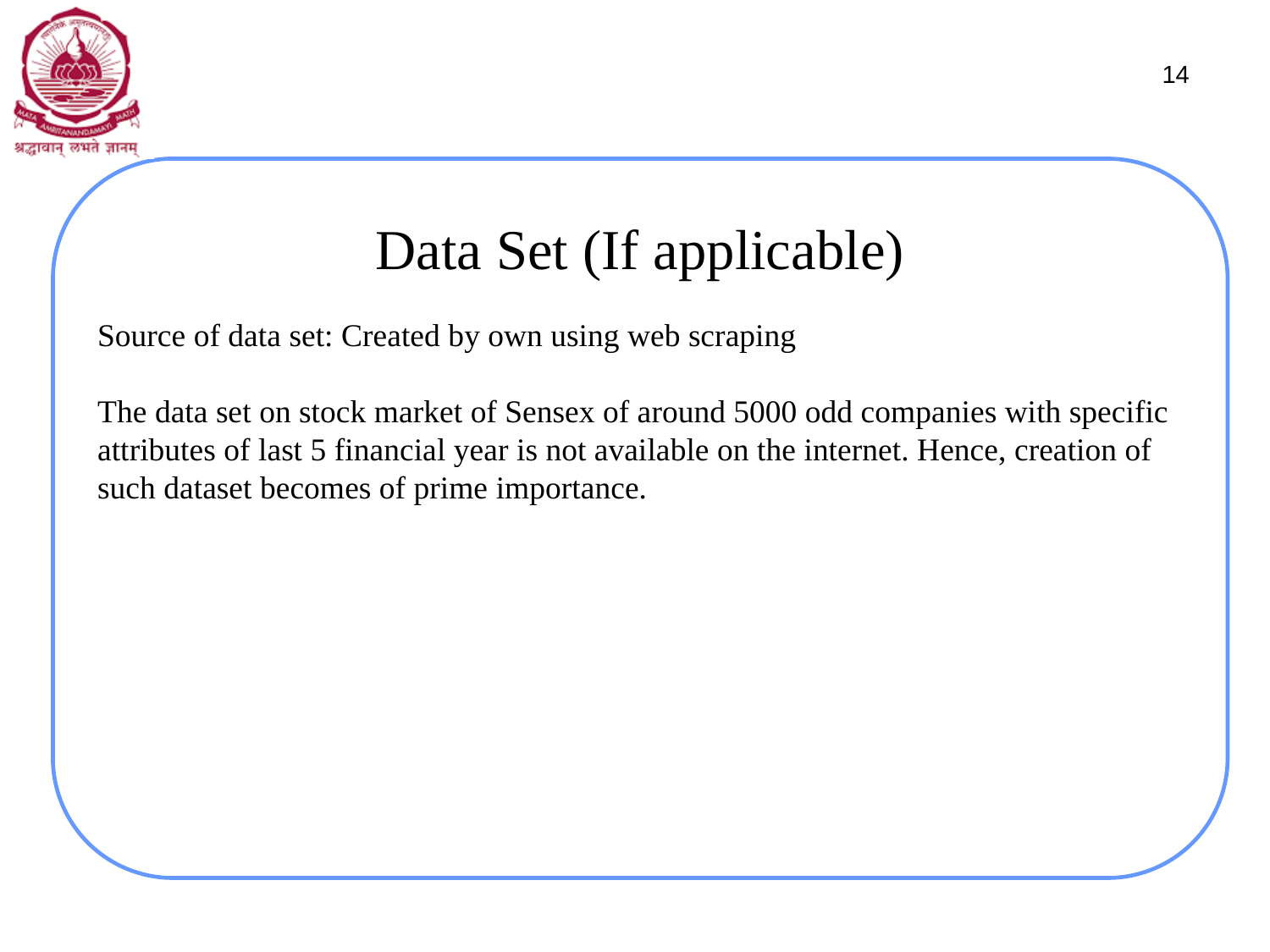

14
Data Set (If applicable)
Source of data set: Created by own using web scraping

The data set on stock market of Sensex of around 5000 odd companies with specific attributes of last 5 financial year is not available on the internet. Hence, creation of such dataset becomes of prime importance.